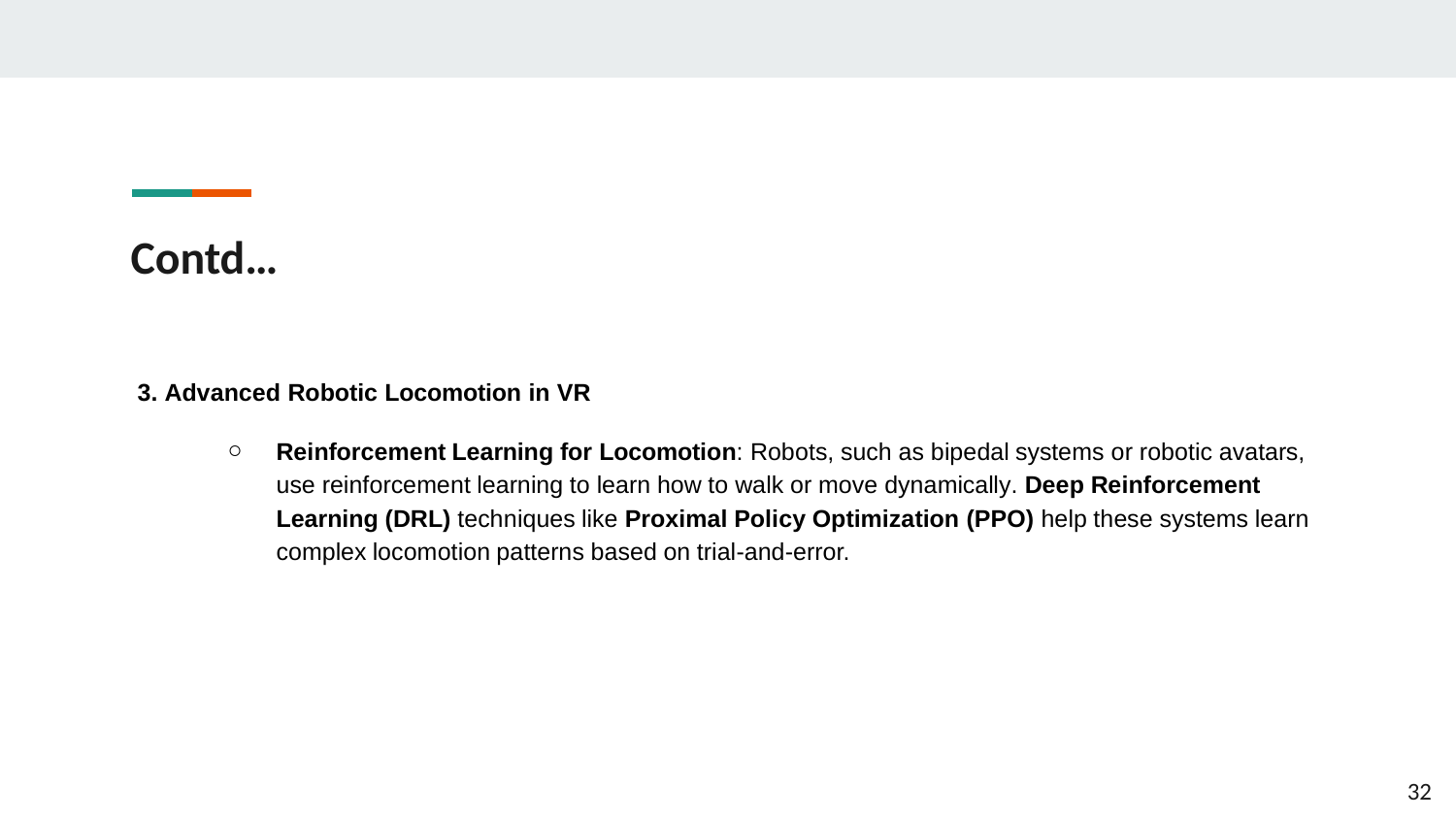

# Contd…
Advanced Robotic Locomotion in VR

Reinforcement Learning for Locomotion: Robots, such as bipedal systems or robotic avatars, use reinforcement learning to learn how to walk or move dynamically. Deep Reinforcement Learning (DRL) techniques like Proximal Policy Optimization (PPO) help these systems learn complex locomotion patterns based on trial-and-error.
32